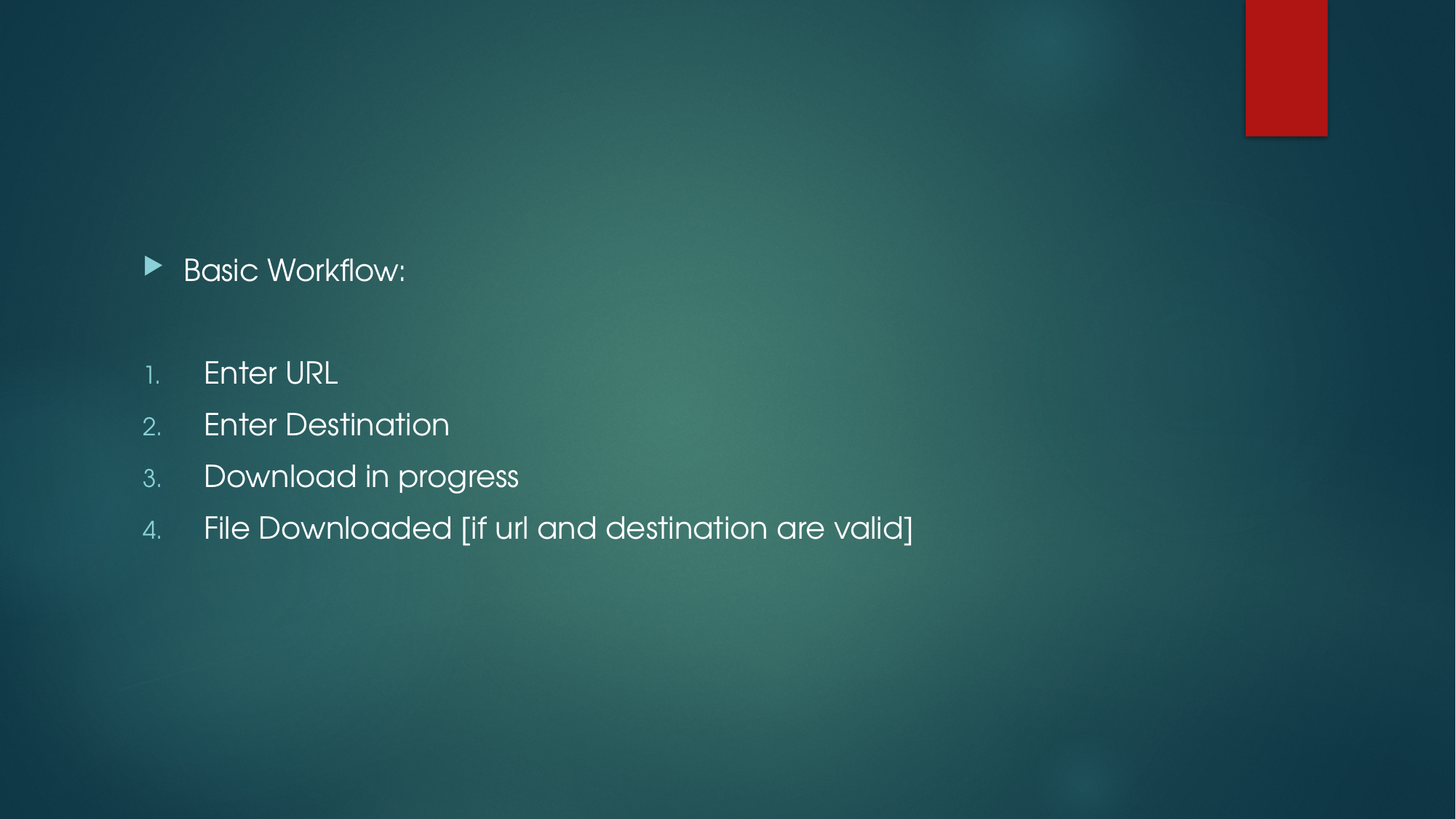

Basic Workflow:

Enter URL
Enter Destination
Download in progress
File Downloaded [if url and destination are valid]